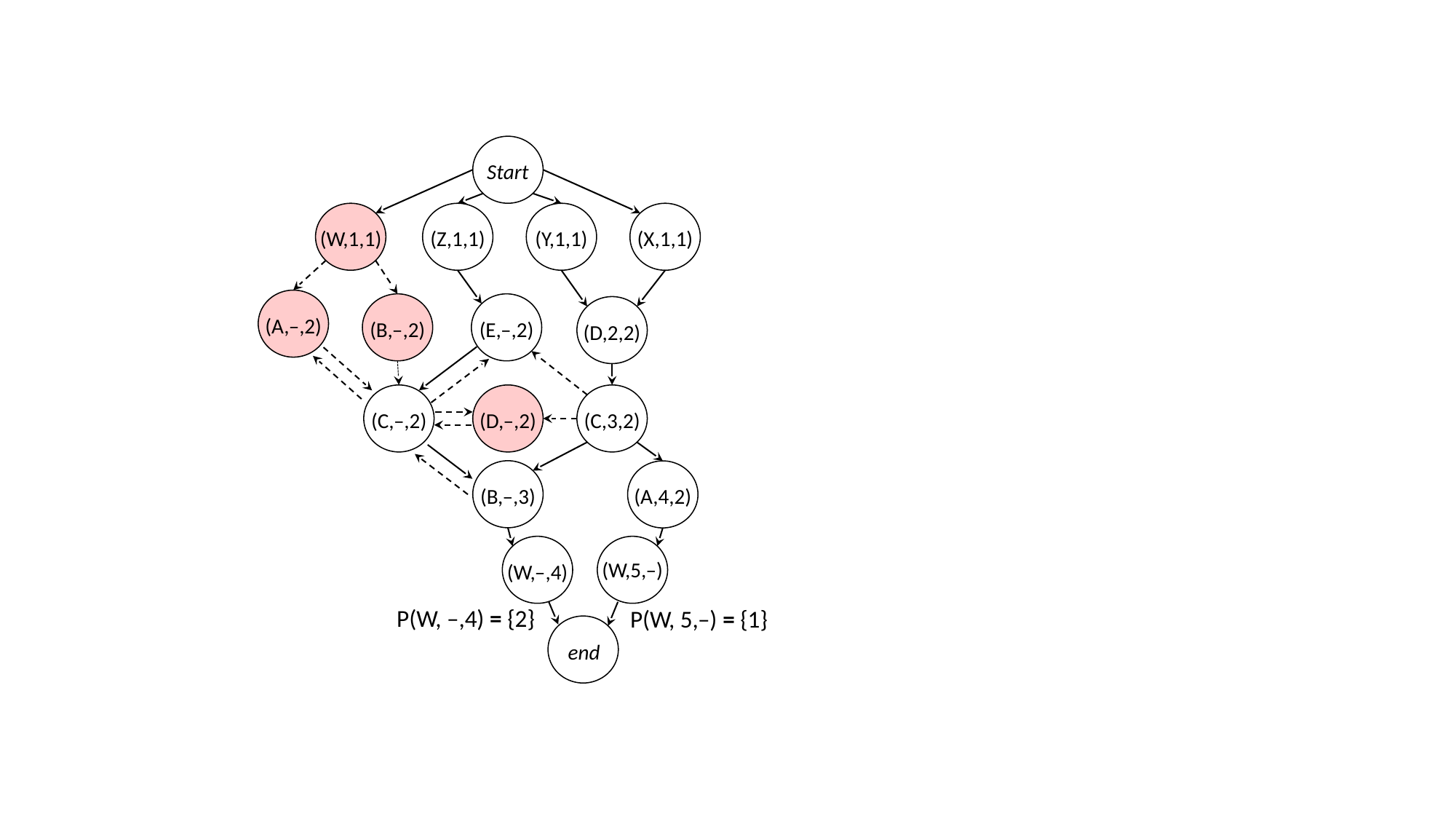

Start

(X,1,1)

(Y,1,1)

(W,1,1)

(Z,1,1)

(A,–,2)

(B,–,2)

(E,–,2)

(D,2,2)

(C,–,2)

(D,–,2)

(C,3,2)

(B,–,3)

(A,4,2)

(W,–,4)

(W,5,–)
P(W, –,4) = {2}

end
P(W, 5,–) = {1}